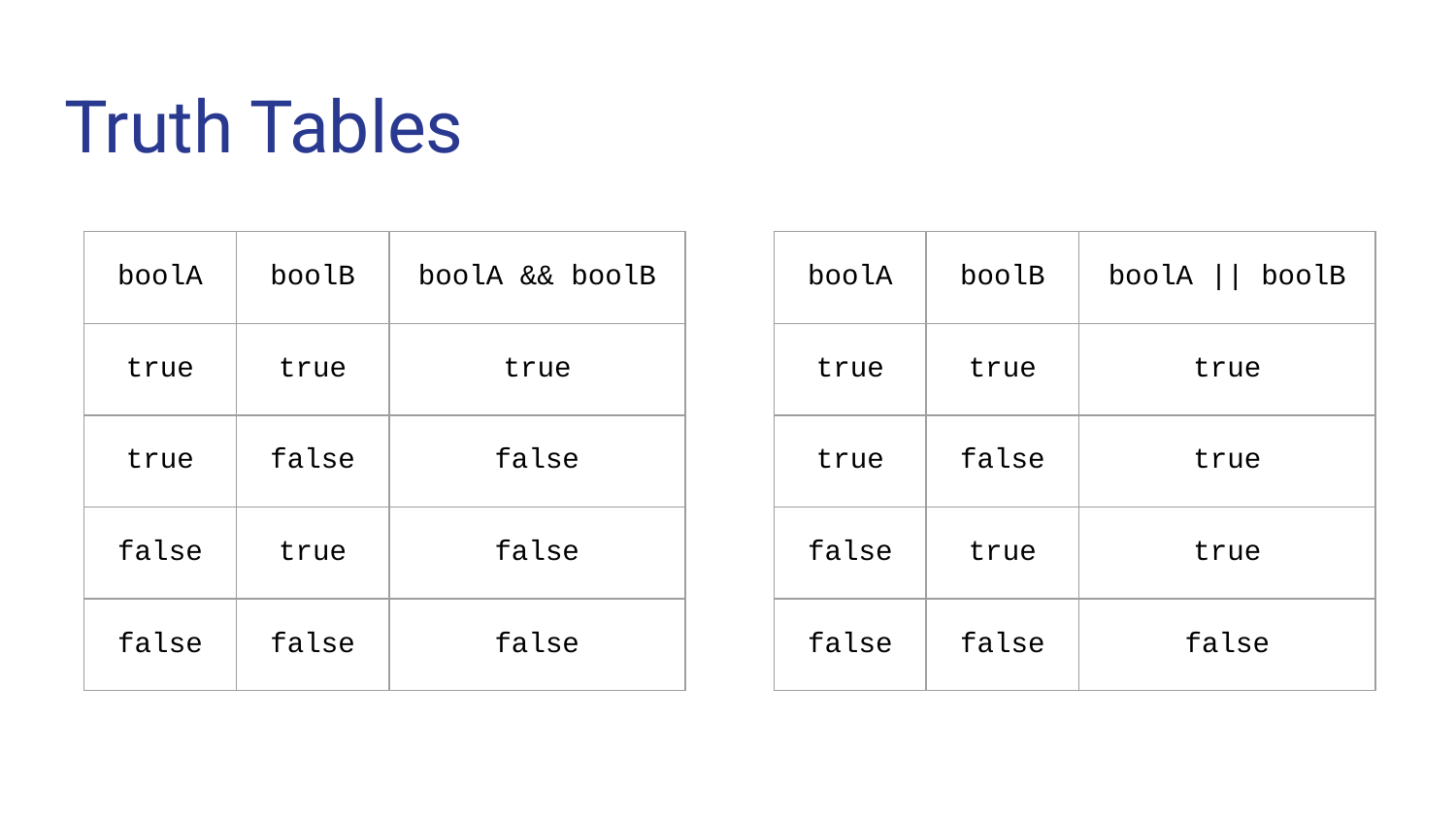

# Truth Tables

| boolA | boolB | boolA && boolB |
| --- | --- | --- |
| true | true | true |
| true | false | false |
| false | true | false |
| false | false | false |
| boolA | boolB | boolA || boolB |
| --- | --- | --- |
| true | true | true |
| true | false | true |
| false | true | true |
| false | false | false |